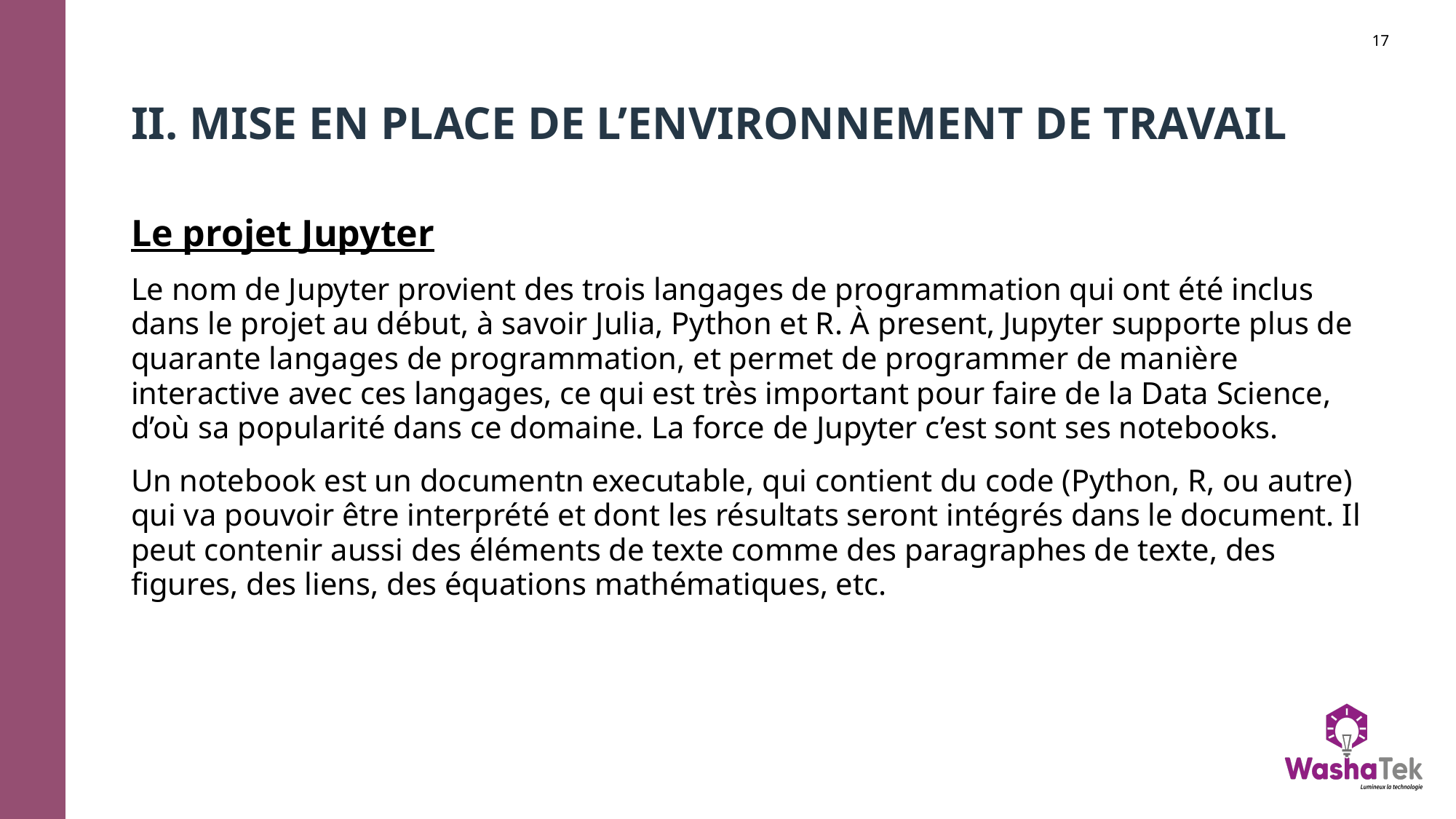

# II. MISE EN PLACE DE L’ENVIRONNEMENT DE TRAVAIL
Le projet Jupyter
Le nom de Jupyter provient des trois langages de programmation qui ont été inclus dans le projet au début, à savoir Julia, Python et R. À present, Jupyter supporte plus de quarante langages de programmation, et permet de programmer de manière interactive avec ces langages, ce qui est très important pour faire de la Data Science, d’où sa popularité dans ce domaine. La force de Jupyter c’est sont ses notebooks.
Un notebook est un documentn executable, qui contient du code (Python, R, ou autre) qui va pouvoir être interprété et dont les résultats seront intégrés dans le document. Il peut contenir aussi des éléments de texte comme des paragraphes de texte, des figures, des liens, des équations mathématiques, etc.